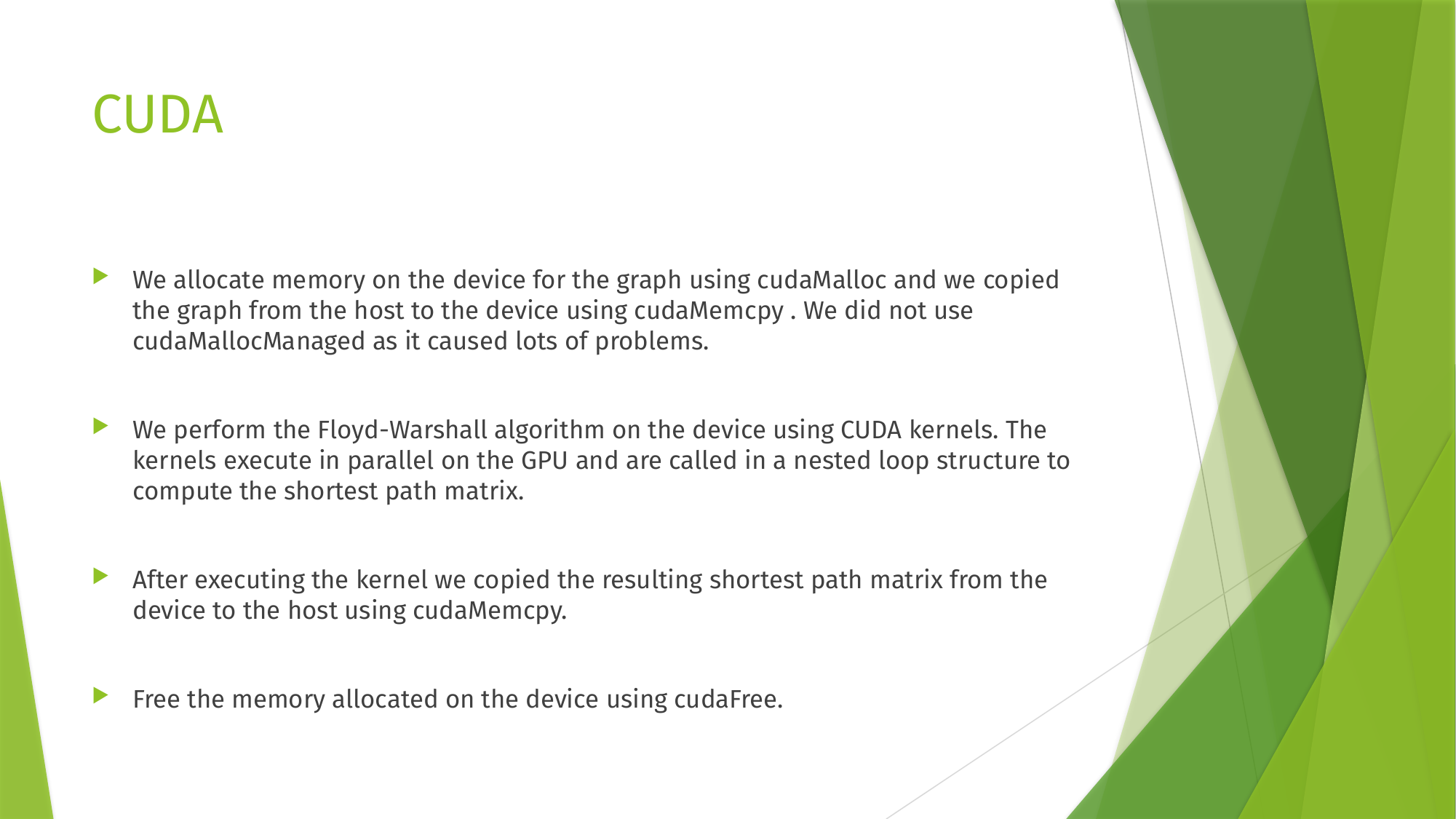

# CUDA
We allocate memory on the device for the graph using cudaMalloc and we copied the graph from the host to the device using cudaMemcpy . We did not use cudaMallocManaged as it caused lots of problems.

We perform the Floyd-Warshall algorithm on the device using CUDA kernels. The kernels execute in parallel on the GPU and are called in a nested loop structure to compute the shortest path matrix.

After executing the kernel we copied the resulting shortest path matrix from the device to the host using cudaMemcpy.

Free the memory allocated on the device using cudaFree.